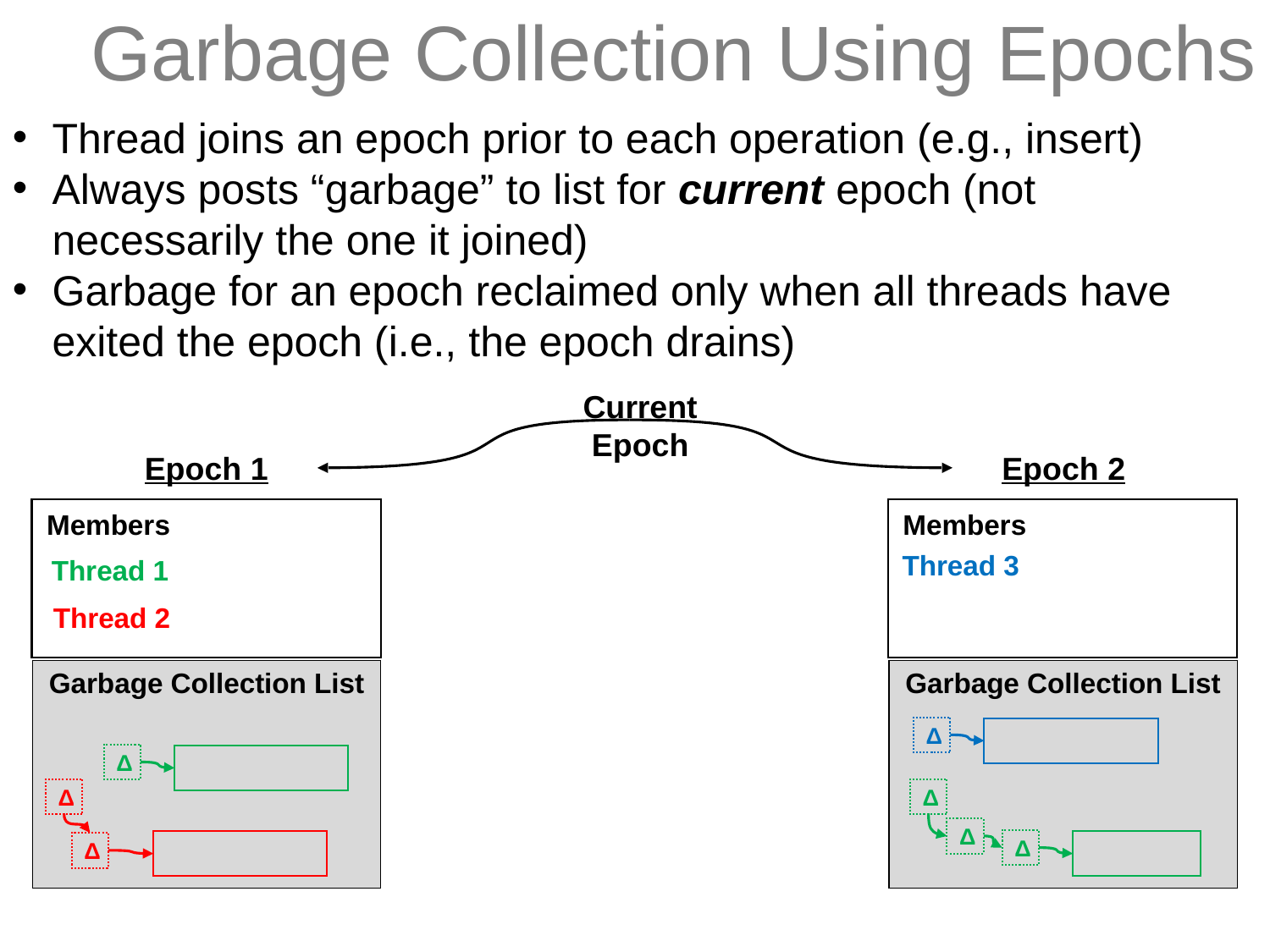

# Garbage Collection Using Epochs
Thread joins an epoch prior to each operation (e.g., insert)
Always posts “garbage” to list for current epoch (not necessarily the one it joined)
Garbage for an epoch reclaimed only when all threads have exited the epoch (i.e., the epoch drains)
Current Epoch
Epoch 1
Epoch 2

Members
Members
Thread 3
Thread 1
Thread 2
Garbage Collection List
Garbage Collection List

Δ

Δ

Δ
Δ
Δ
Δ

Δ